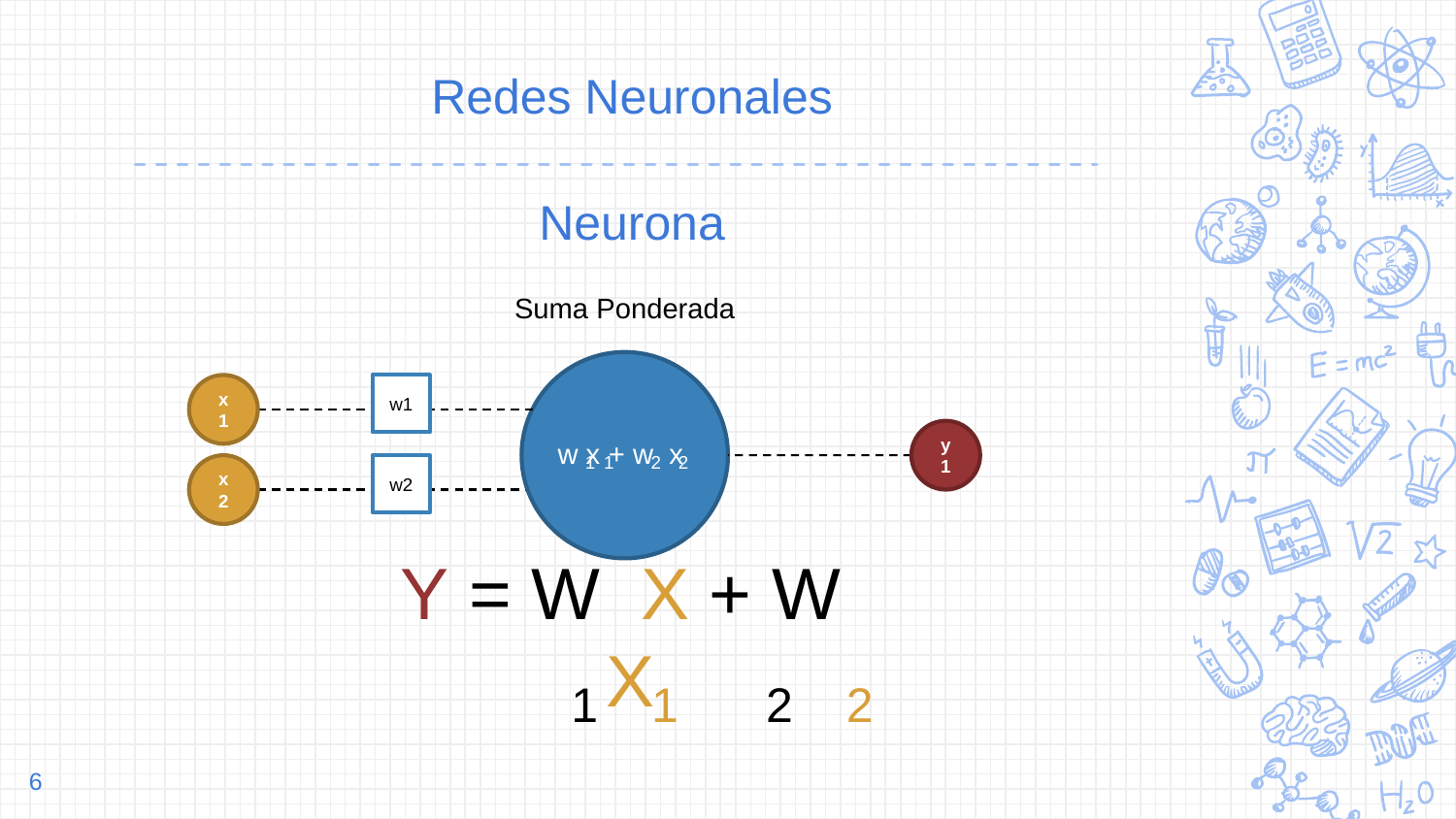

# Redes Neuronales
Neurona
Suma Ponderada

x1
w1
y1
w x + w  x
  1
 1
  2
   2
x2
w2
Y = W  X + W  X
1
1
2
2
6